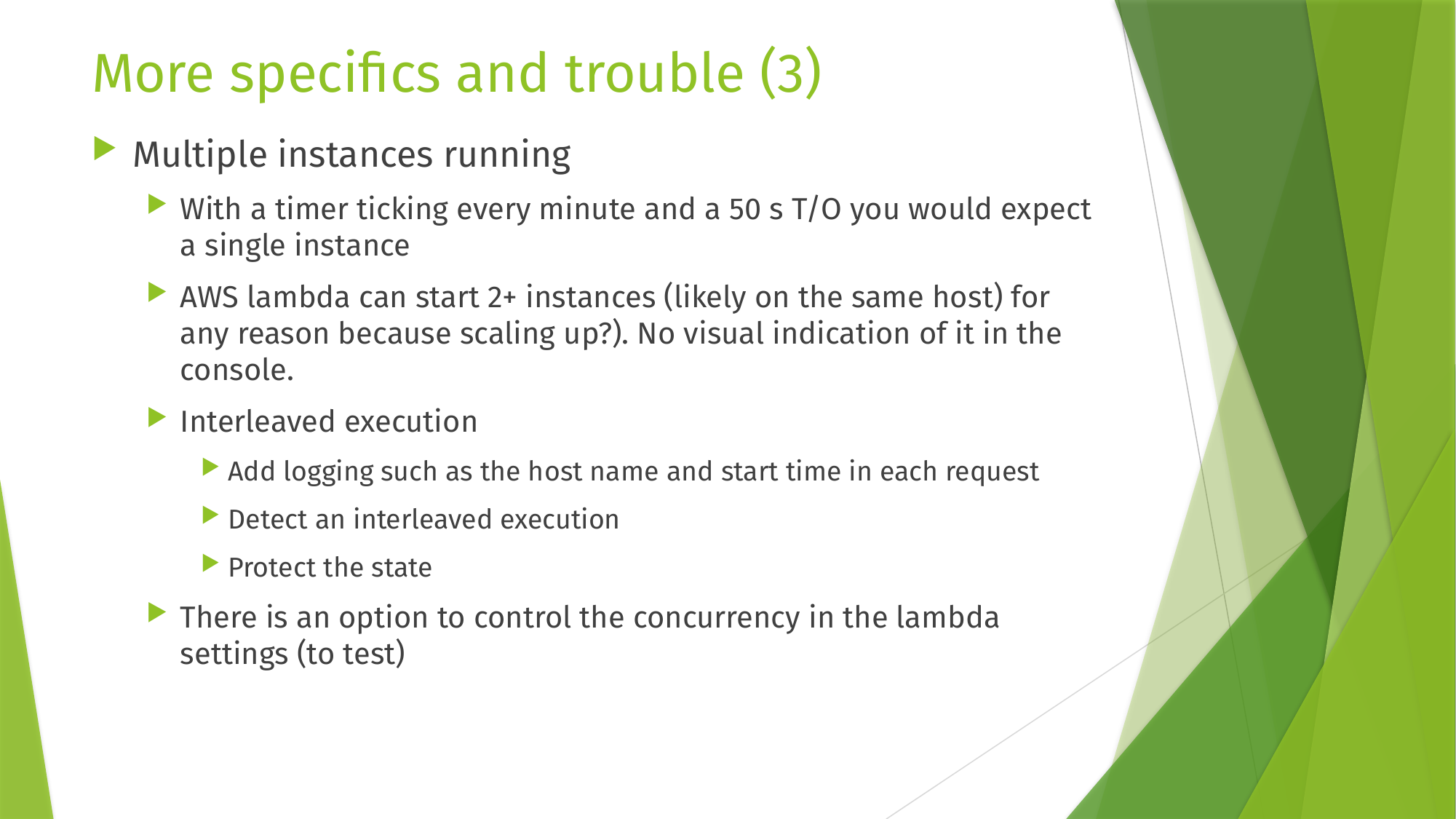

# More specifics and trouble (3)
Multiple instances running
With a timer ticking every minute and a 50 s T/O you would expect a single instance
AWS lambda can start 2+ instances (likely on the same host) for any reason because scaling up?). No visual indication of it in the console.
Interleaved execution
Add logging such as the host name and start time in each request
Detect an interleaved execution
Protect the state
There is an option to control the concurrency in the lambda settings (to test)